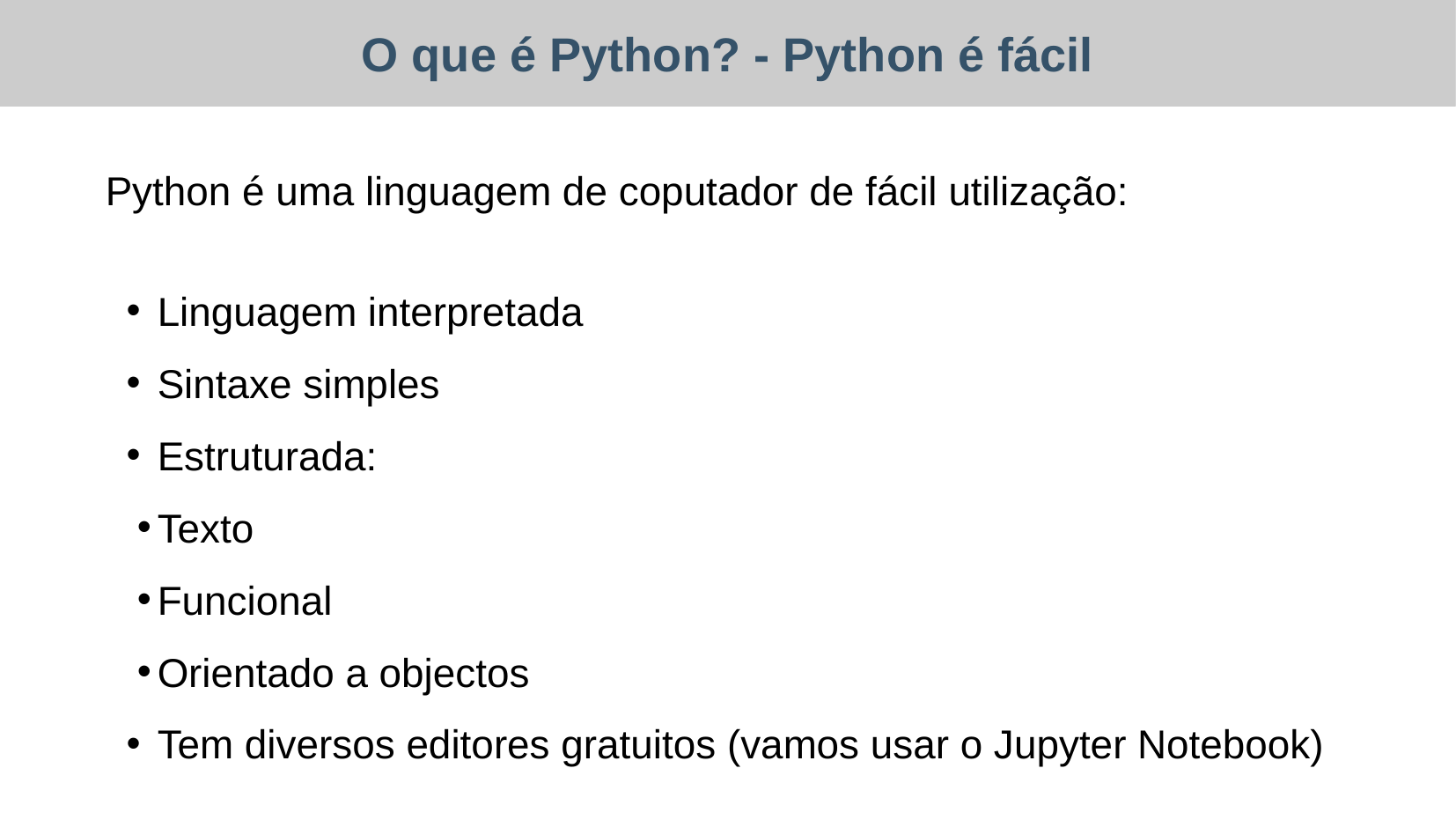

O que é Python? - Python é fácil
Python é uma linguagem de coputador de fácil utilização:

Linguagem interpretada
Sintaxe simples
Estruturada:
Texto
Funcional
Orientado a objectos
Tem diversos editores gratuitos (vamos usar o Jupyter Notebook)